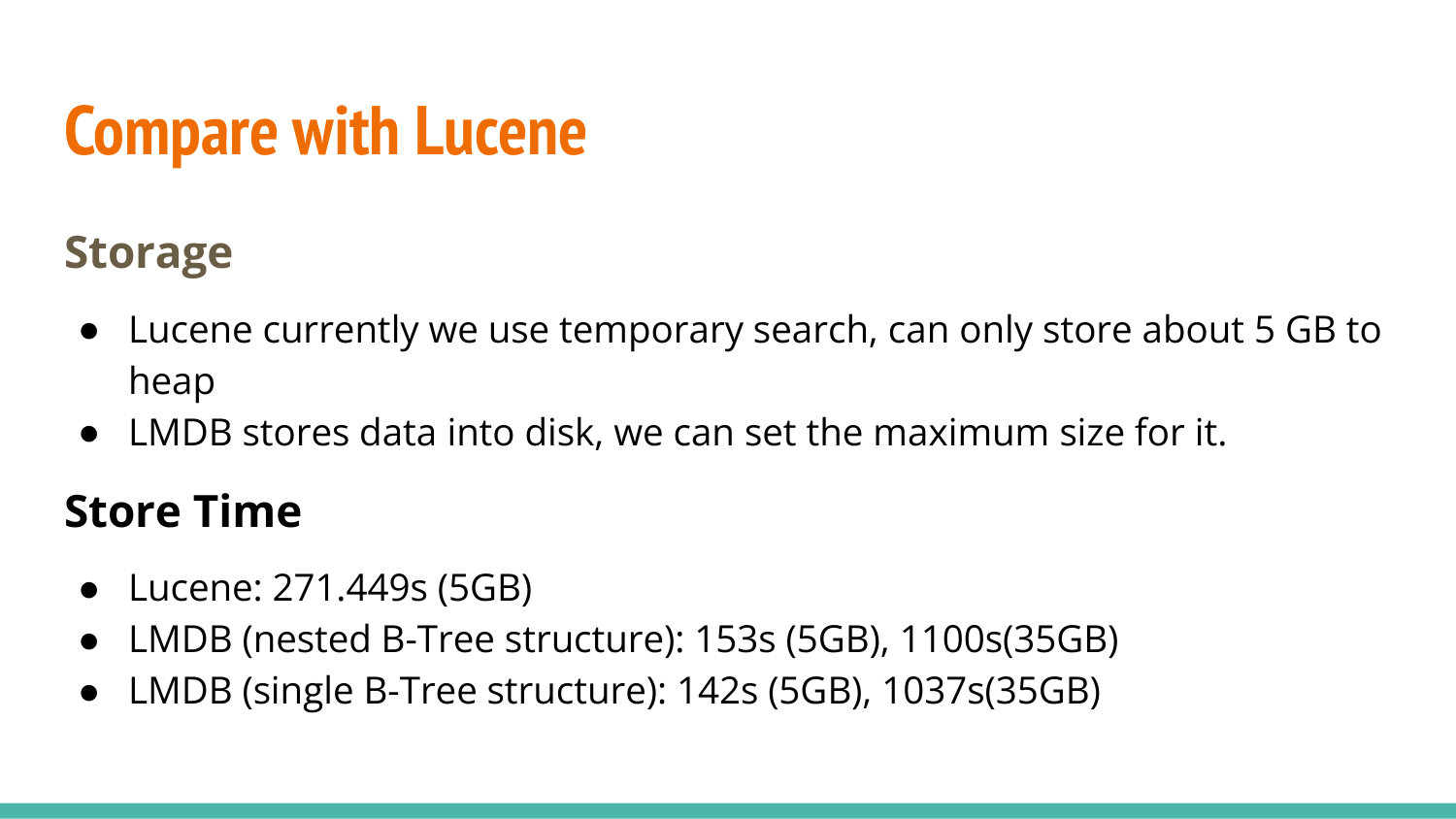

# Compare with Lucene
Storage
Lucene currently we use temporary search, can only store about 5 GB to heap
LMDB stores data into disk, we can set the maximum size for it.
Store Time
Lucene: 271.449s (5GB)
LMDB (nested B-Tree structure): 153s (5GB), 1100s(35GB)
LMDB (single B-Tree structure): 142s (5GB), 1037s(35GB)